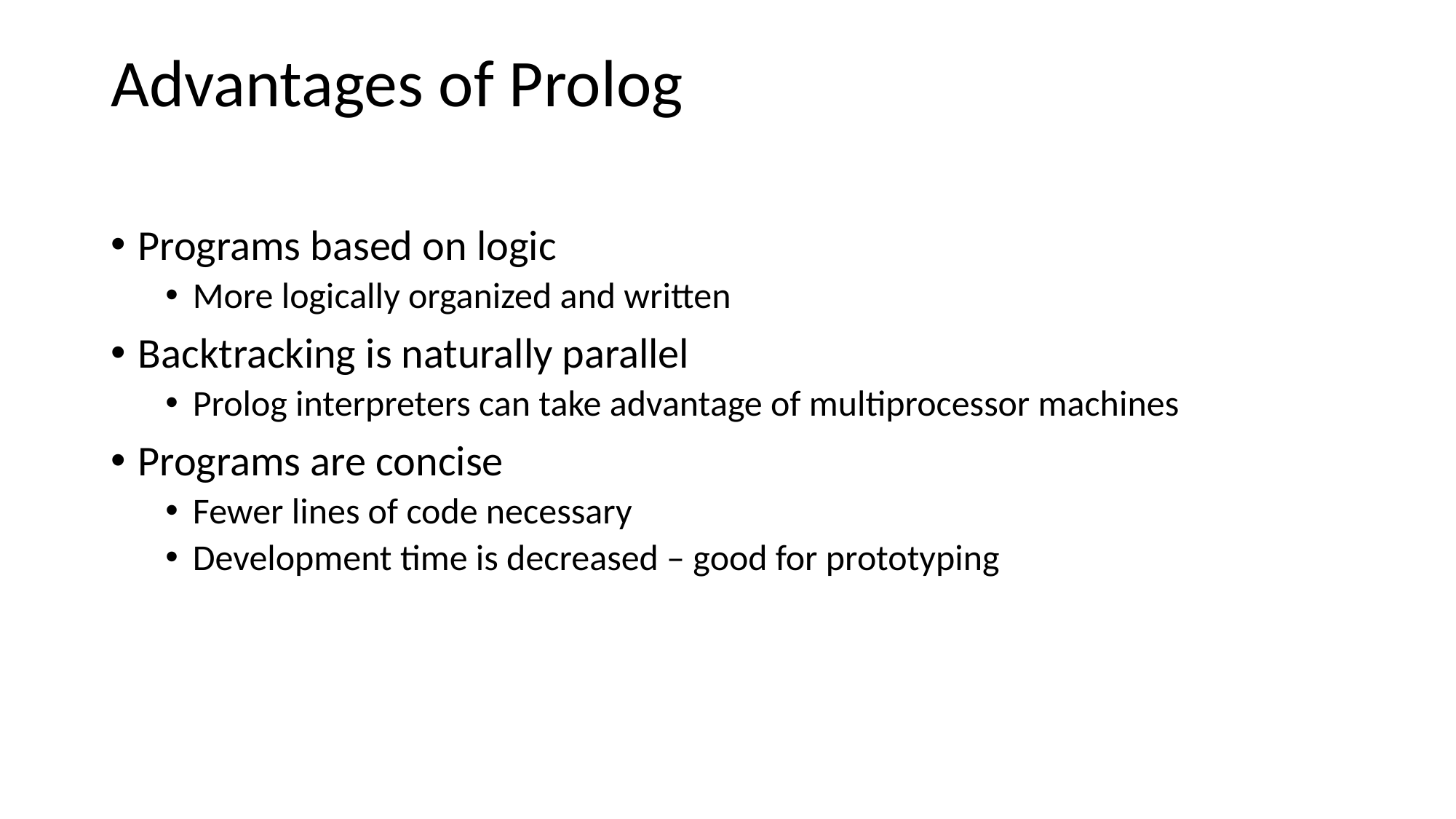

# Advantages of Prolog
Programs based on logic
More logically organized and written
Backtracking is naturally parallel
Prolog interpreters can take advantage of multiprocessor machines
Programs are concise
Fewer lines of code necessary
Development time is decreased – good for prototyping